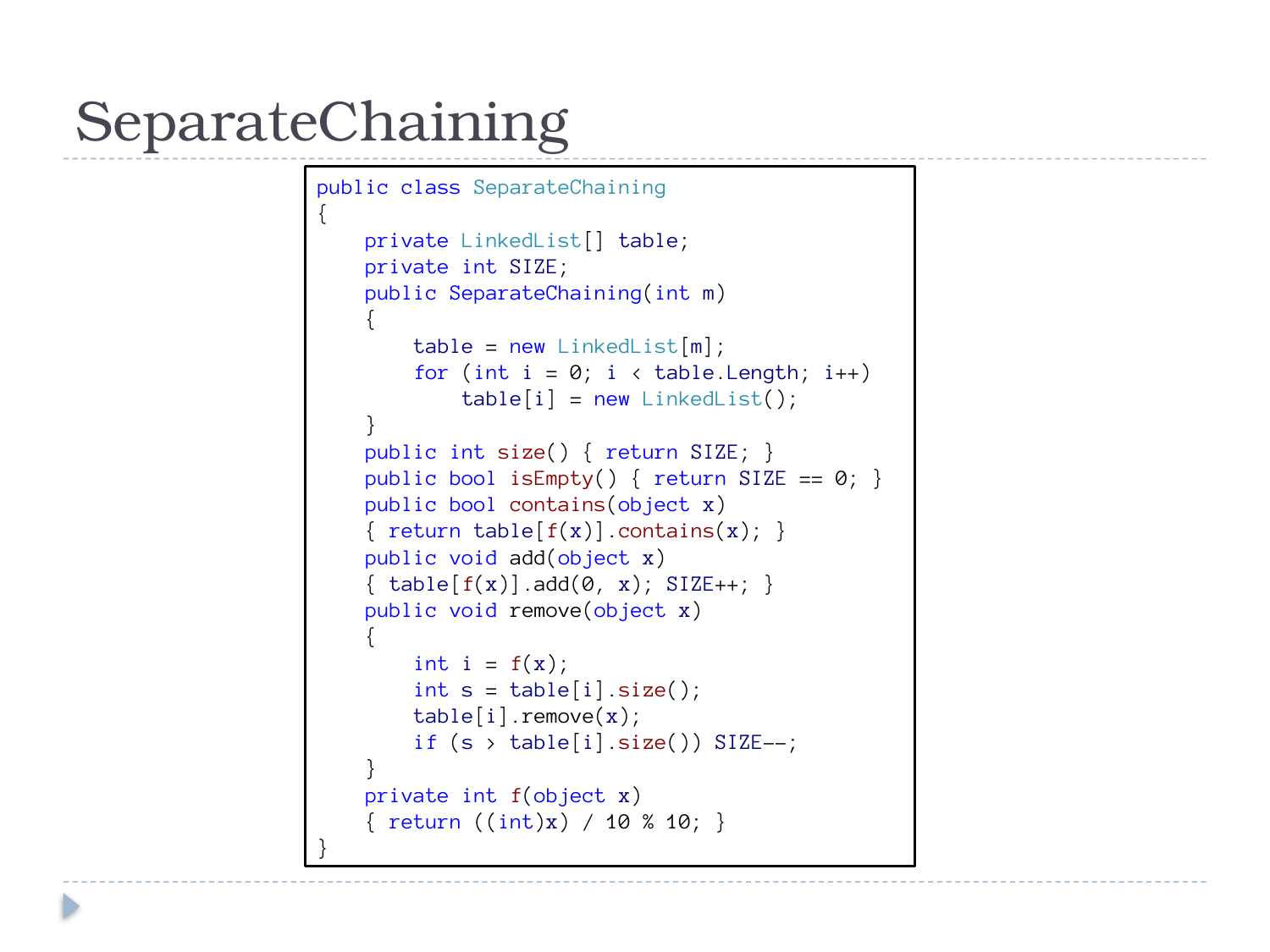

# SeparateChaining
public class SeparateChaining
{
    private LinkedList[] table;
    private int SIZE;
    public SeparateChaining(int m)
    {
        table = new LinkedList[m];
        for (int i = 0; i < table.Length; i++)
            table[i] = new LinkedList();
    }
    public int size() { return SIZE; }
    public bool isEmpty() { return SIZE == 0; }
    public bool contains(object x)
    { return table[f(x)].contains(x); }
    public void add(object x)
    { table[f(x)].add(0, x); SIZE++; }
    public void remove(object x)
    {
        int i = f(x);
        int s = table[i].size();
        table[i].remove(x);
        if (s > table[i].size()) SIZE--;
    }
    private int f(object x)
    { return ((int)x) / 10 % 10; }
}